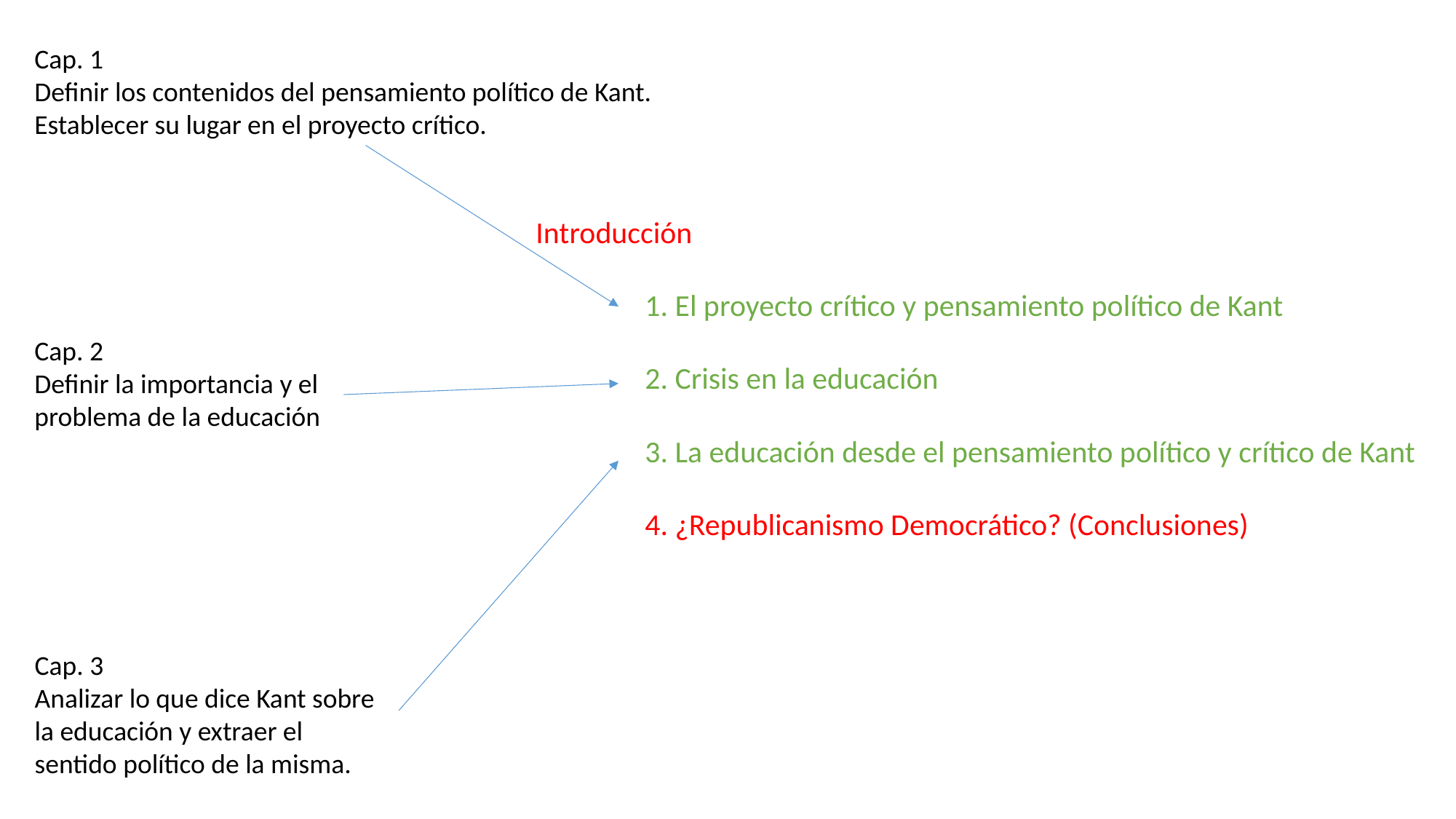

Cap. 1
Definir los contenidos del pensamiento político de Kant.
Establecer su lugar en el proyecto crítico.
Introducción

	1. El proyecto crítico y pensamiento político de Kant

	2. Crisis en la educación

	3. La educación desde el pensamiento político y crítico de Kant

	4. ¿Republicanismo Democrático? (Conclusiones)

Cap. 2
Definir la importancia y el problema de la educación
Cap. 3
Analizar lo que dice Kant sobre la educación y extraer el sentido político de la misma.